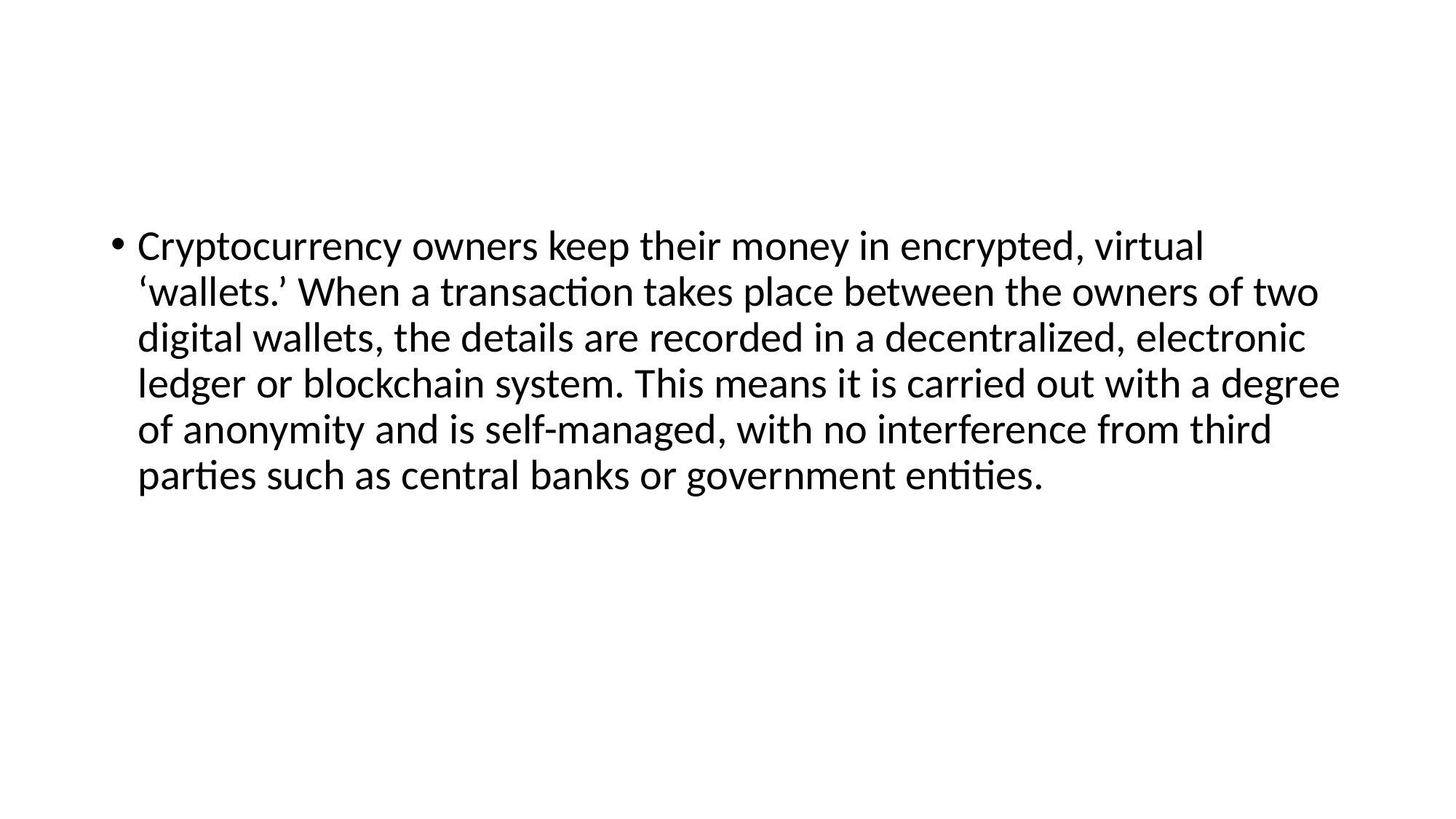

#
Cryptocurrency owners keep their money in encrypted, virtual ‘wallets.’ When a transaction takes place between the owners of two digital wallets, the details are recorded in a decentralized, electronic ledger or blockchain system. This means it is carried out with a degree of anonymity and is self-managed, with no interference from third parties such as central banks or government entities.